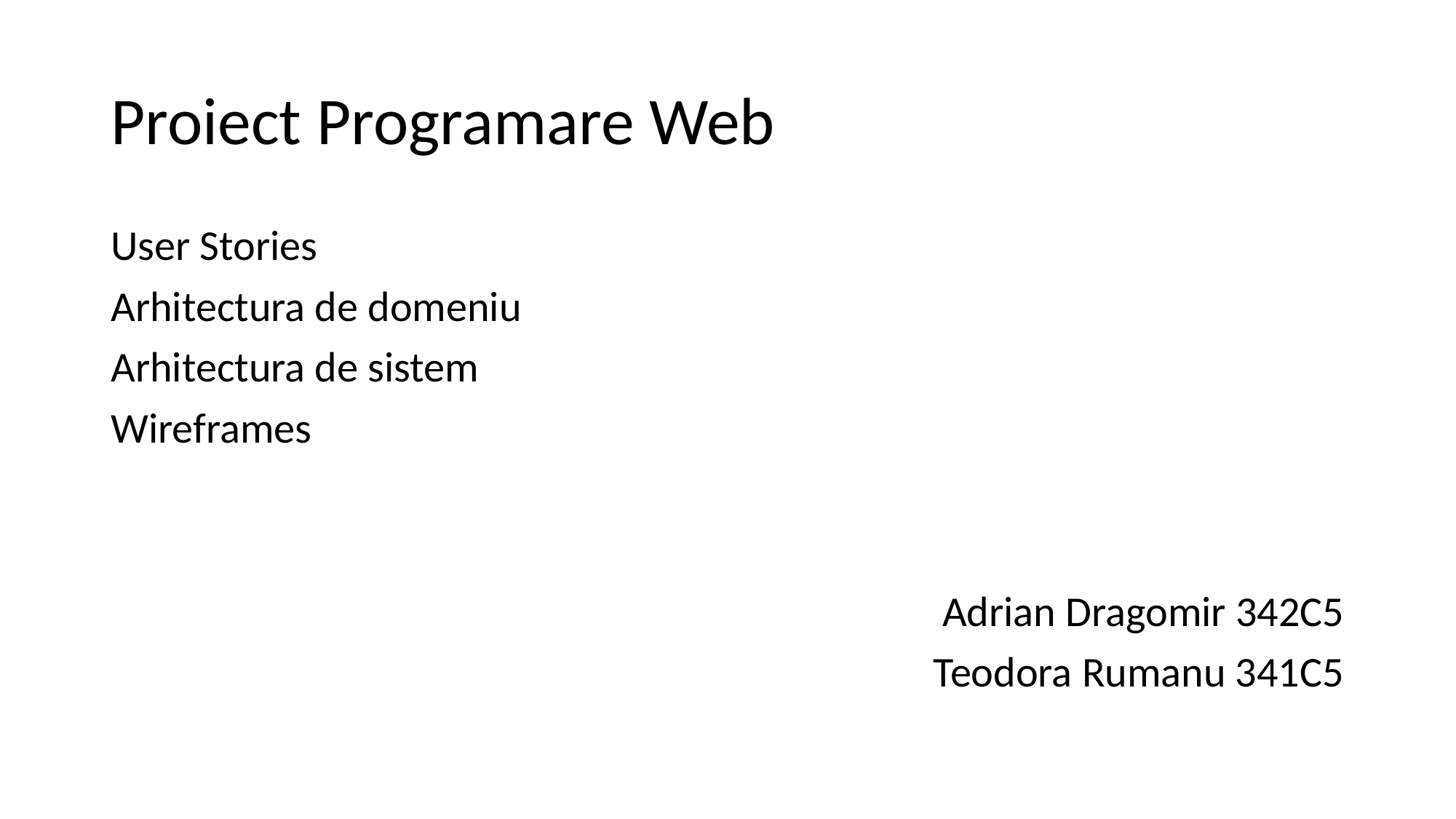

# Proiect Programare Web
User Stories
Arhitectura de domeniu
Arhitectura de sistem
Wireframes

Adrian Dragomir 342C5
Teodora Rumanu 341C5